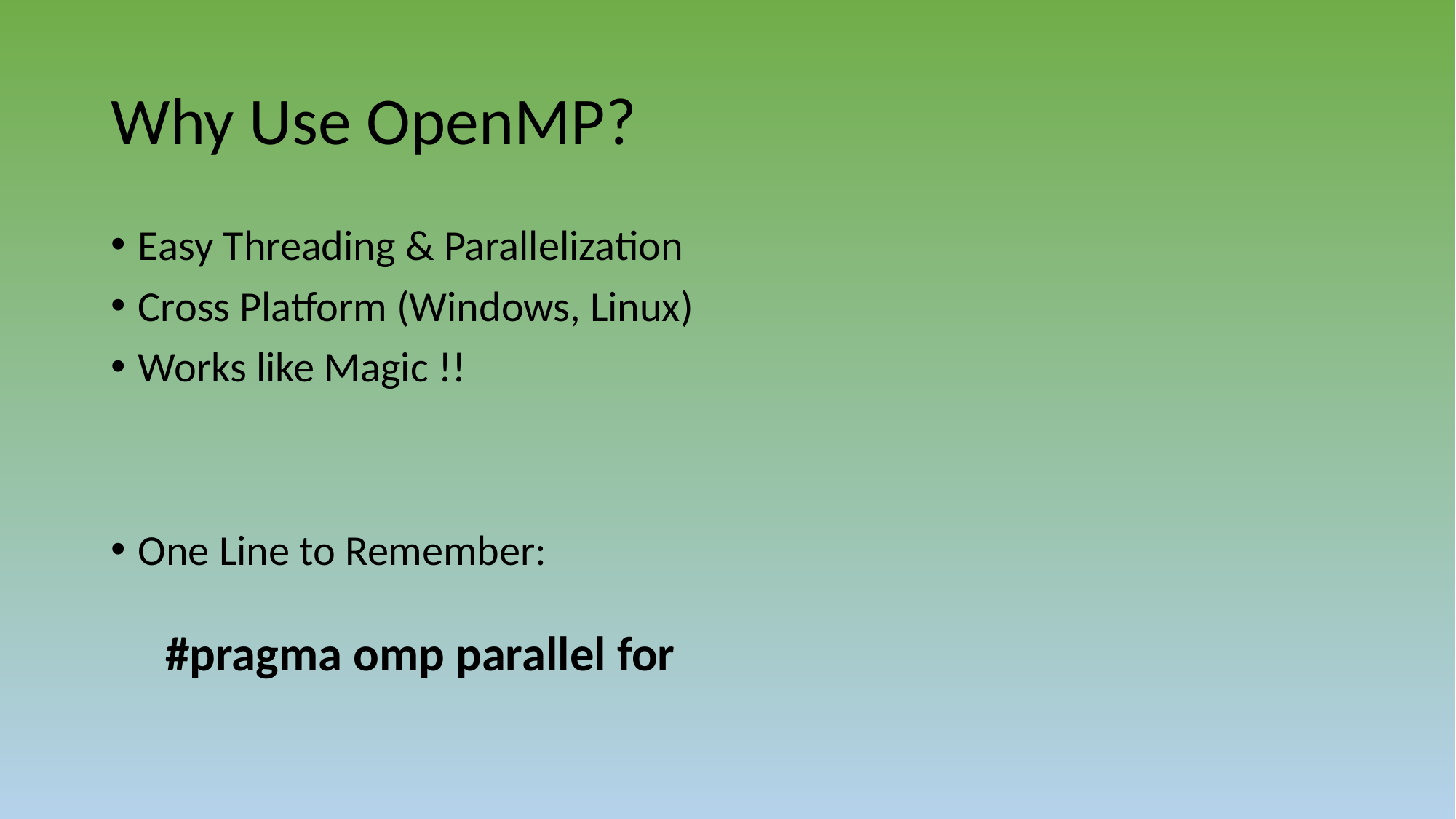

# Why Use OpenMP?
Easy Threading & Parallelization
Cross Platform (Windows, Linux)
Works like Magic !!

One Line to Remember:

#pragma omp parallel for